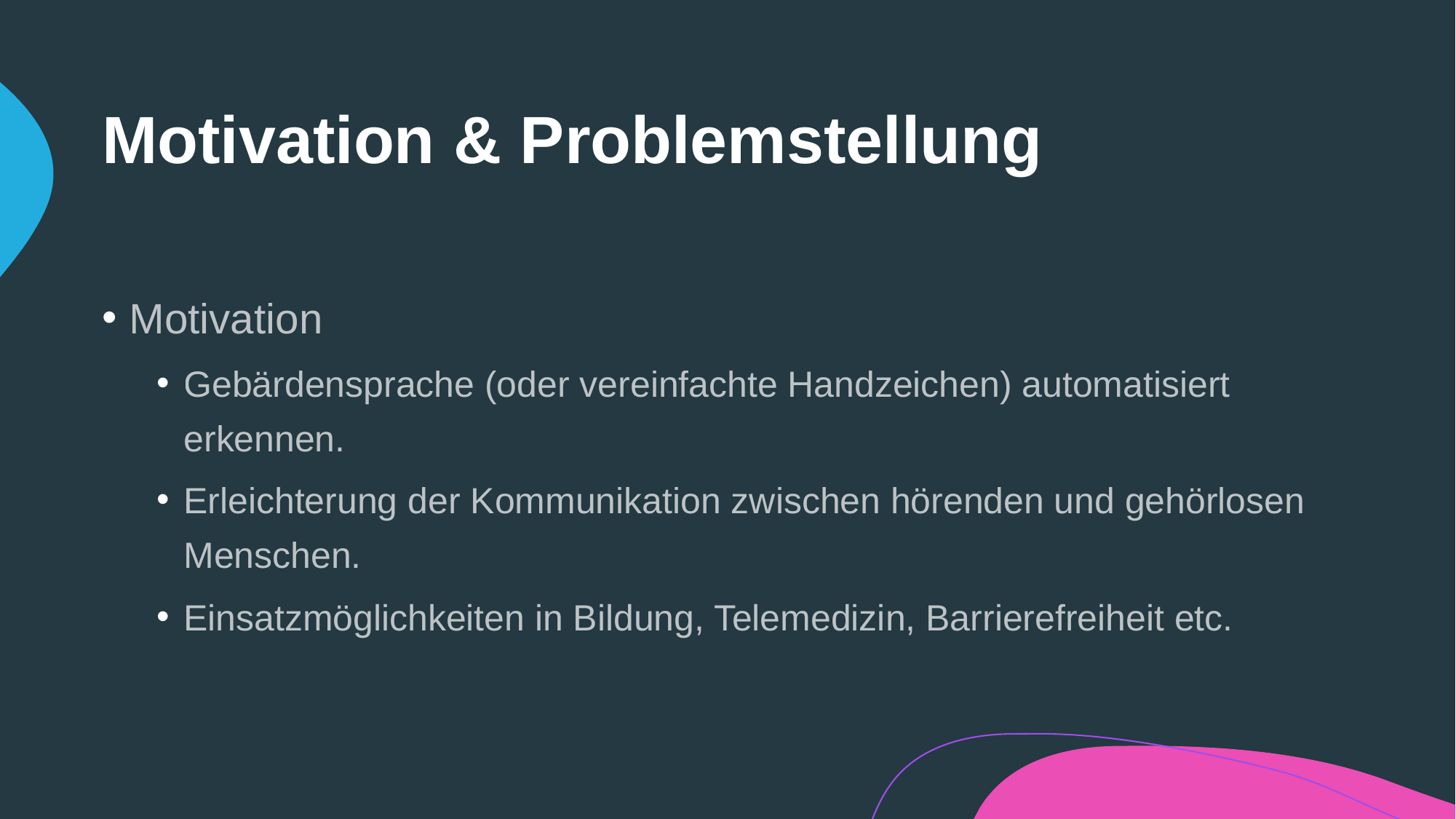

# Motivation & Problemstellung
Motivation
Gebärdensprache (oder vereinfachte Handzeichen) automatisiert erkennen.
Erleichterung der Kommunikation zwischen hörenden und gehörlosen Menschen.
Einsatzmöglichkeiten in Bildung, Telemedizin, Barrierefreiheit etc.